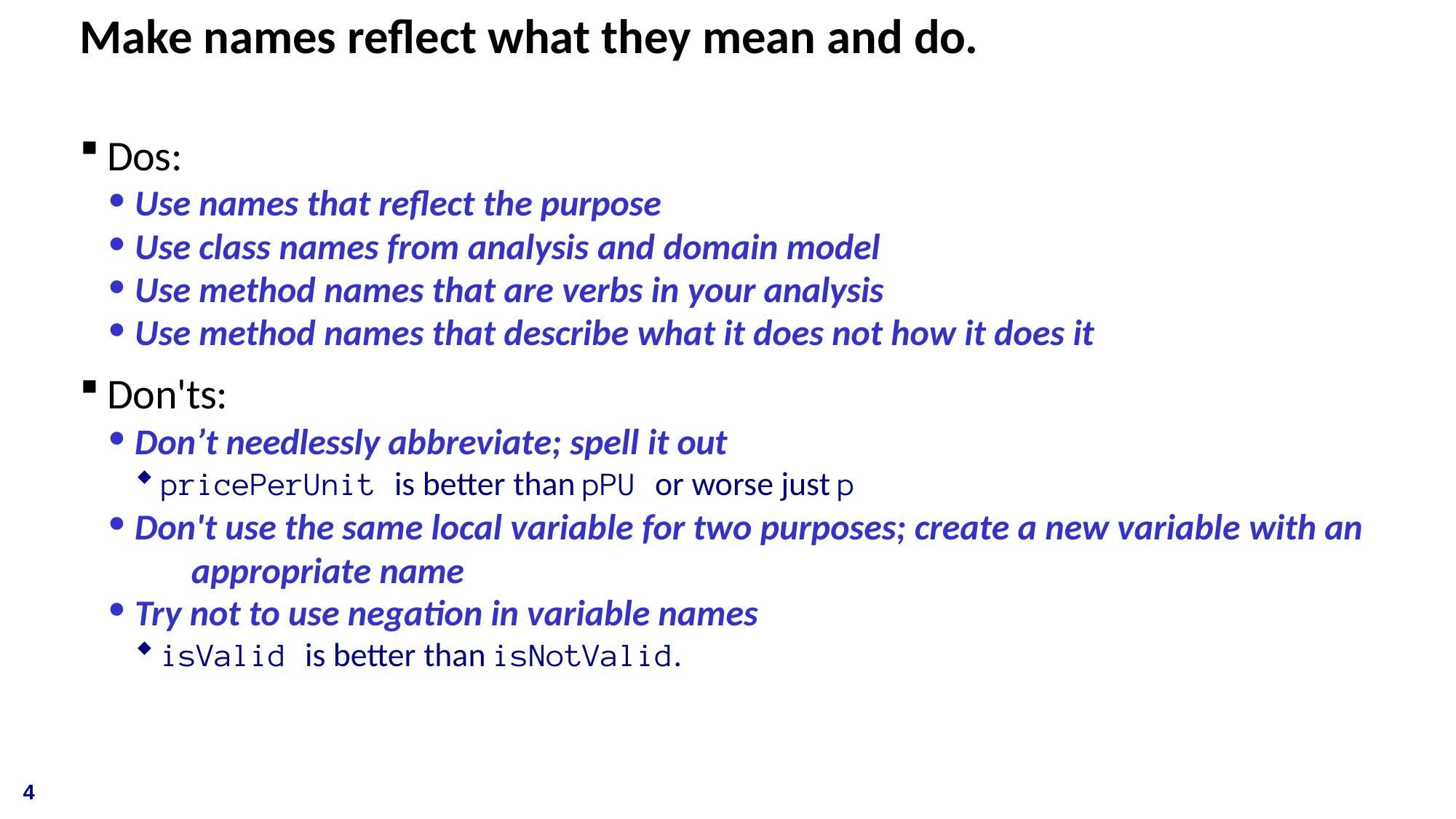

# Make names reflect what they mean and do.
Dos:
Use names that reflect the purpose
Use class names from analysis and domain model
Use method names that are verbs in your analysis
Use method names that describe what it does not how it does it
Don'ts:
Don’t needlessly abbreviate; spell it out
pricePerUnit is better than pPU or worse just p
Don't use the same local variable for two purposes; create a new variable with an 	appropriate name
Try not to use negation in variable names
isValid is better than isNotValid.
4